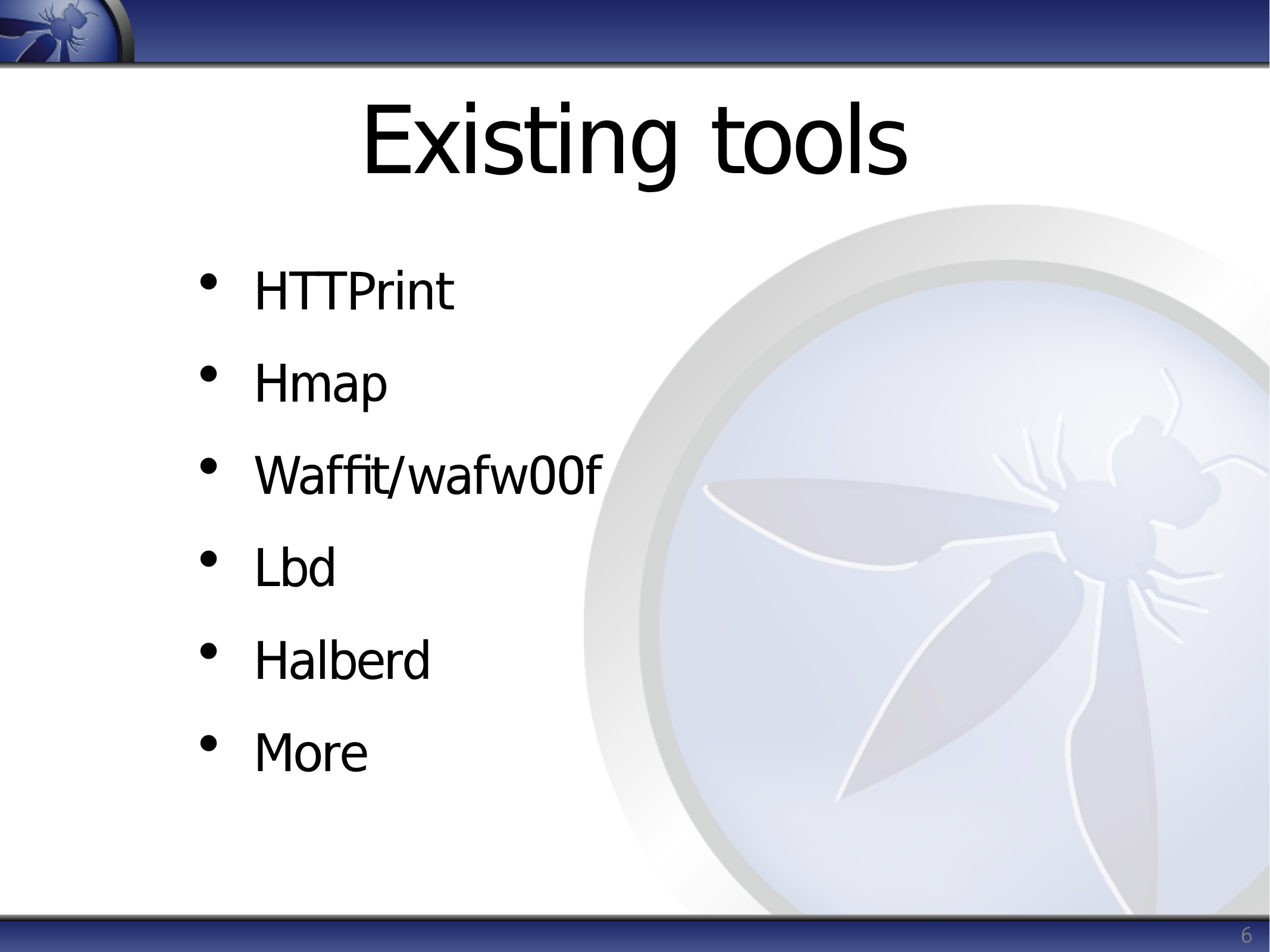

# Existing tools
HTTPrint
Hmap
Waffit/wafw00f
Lbd
Halberd
More
6